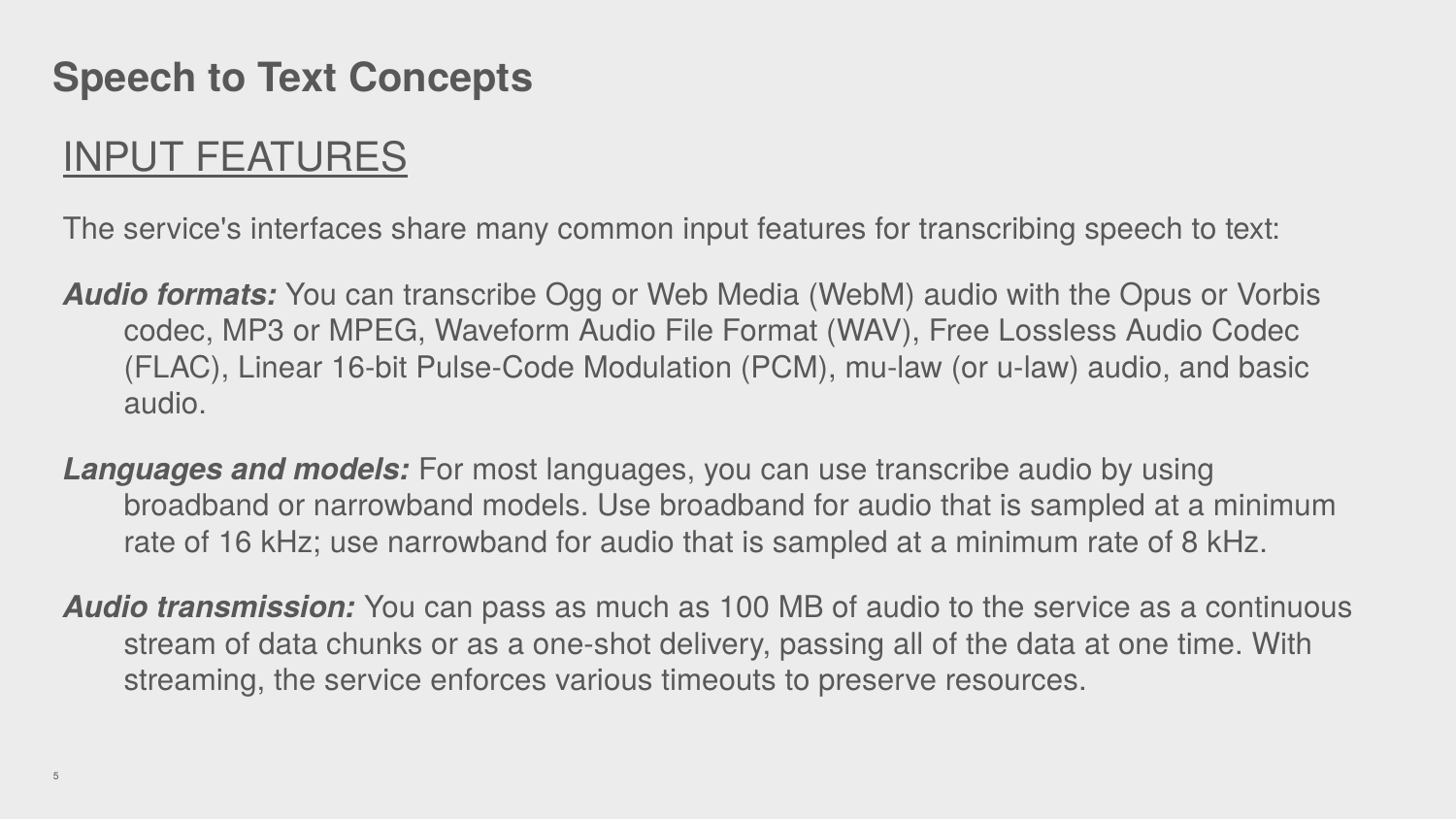

# Speech to Text Concepts
INPUT FEATURES
The service's interfaces share many common input features for transcribing speech to text:
Audio formats: You can transcribe Ogg or Web Media (WebM) audio with the Opus or Vorbis codec, MP3 or MPEG, Waveform Audio File Format (WAV), Free Lossless Audio Codec (FLAC), Linear 16-bit Pulse-Code Modulation (PCM), mu-law (or u-law) audio, and basic audio.
Languages and models: For most languages, you can use transcribe audio by using broadband or narrowband models. Use broadband for audio that is sampled at a minimum rate of 16 kHz; use narrowband for audio that is sampled at a minimum rate of 8 kHz.
Audio transmission: You can pass as much as 100 MB of audio to the service as a continuous stream of data chunks or as a one-shot delivery, passing all of the data at one time. With streaming, the service enforces various timeouts to preserve resources.

5